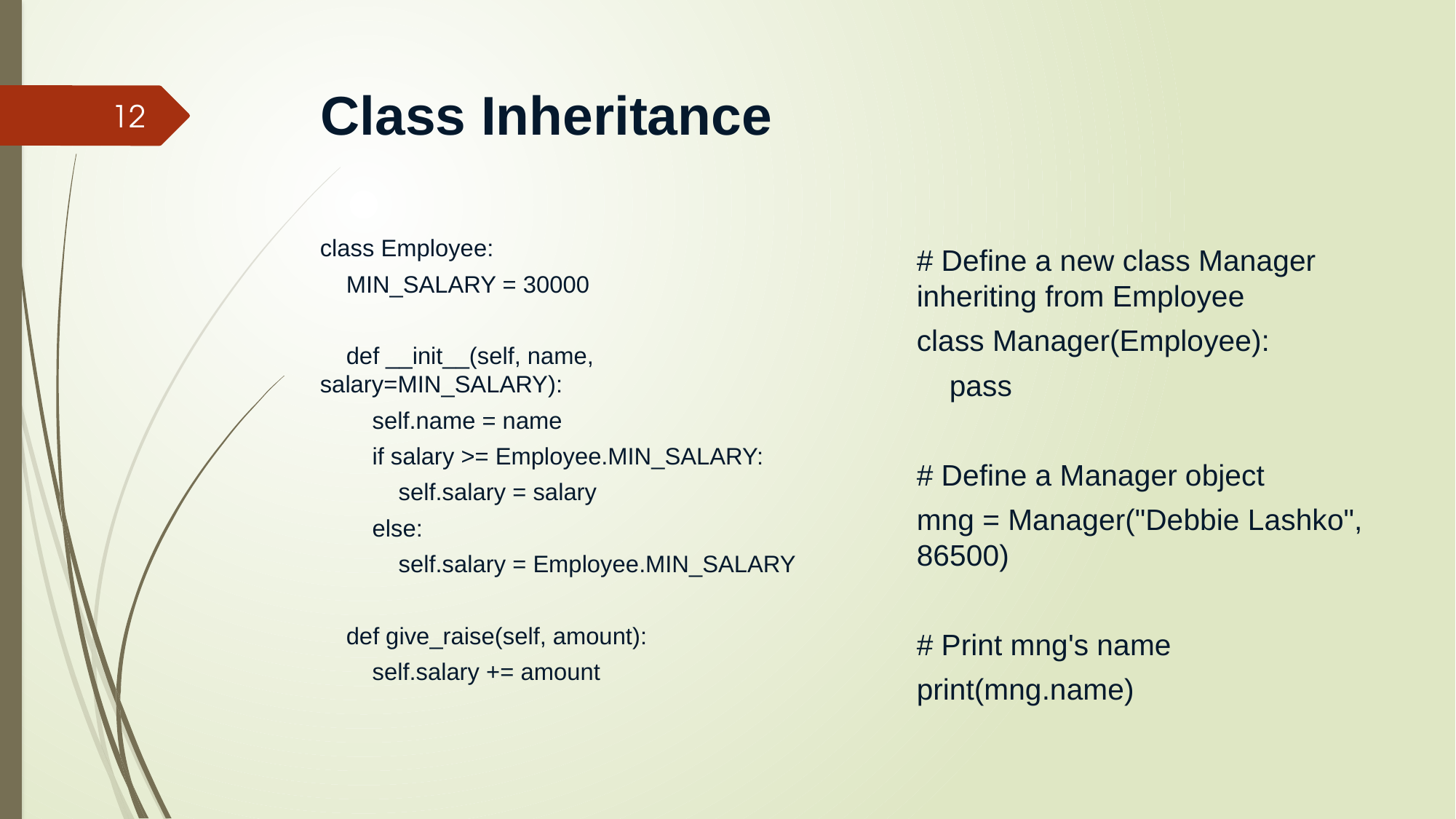

# Class Inheritance
12
class Employee:
    MIN_SALARY = 30000

    def __init__(self, name, salary=MIN_SALARY):
        self.name = name
        if salary >= Employee.MIN_SALARY:
            self.salary = salary
        else:
            self.salary = Employee.MIN_SALARY

    def give_raise(self, amount):
        self.salary += amount

# Define a new class Manager inheriting from Employee
class Manager(Employee):
    pass

# Define a Manager object
mng = Manager("Debbie Lashko", 86500)

# Print mng's name
print(mng.name)